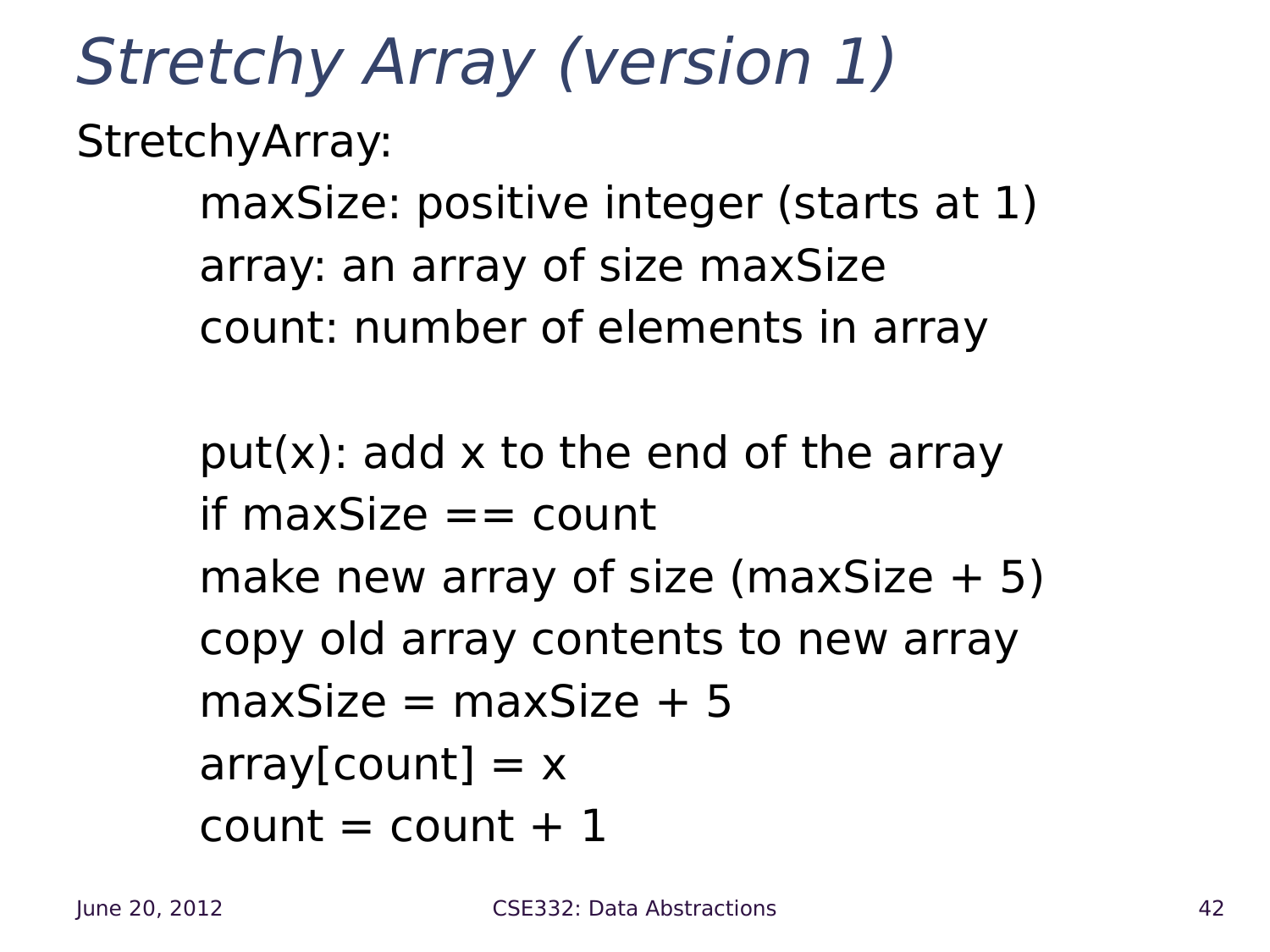

# Stretchy Array (version 1)
StretchyArray:
	maxSize: positive integer (starts at 1)
	array: an array of size maxSize
	count: number of elements in array

	put(x): add x to the end of the array
		if maxSize == count
			make new array of size (maxSize + 5)
			copy old array contents to new array
			maxSize = maxSize + 5
		array[count] = x
		count = count + 1
June 20, 2012
CSE332: Data Abstractions
42